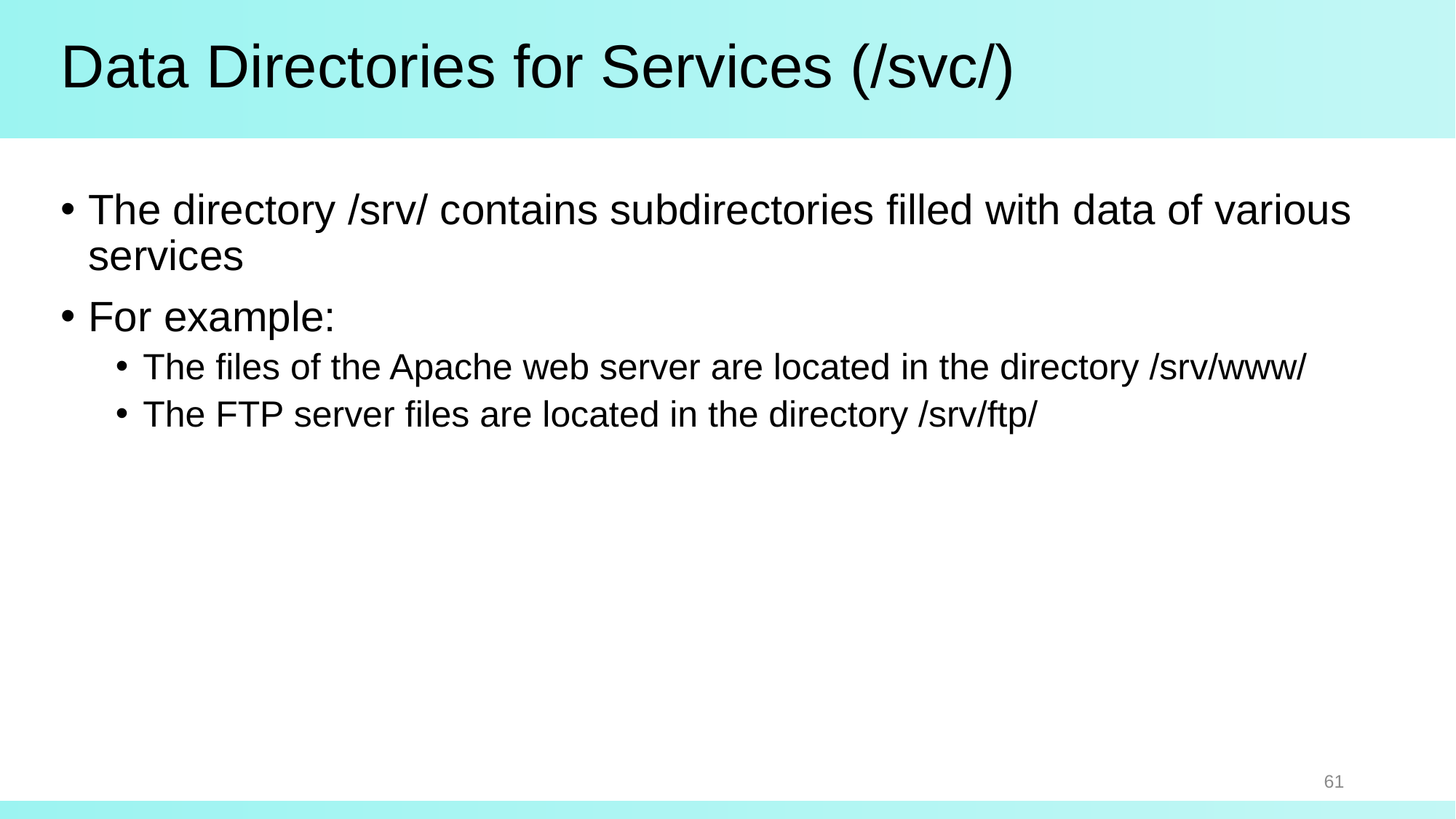

# Data Directories for Services (/svc/)
The directory /srv/ contains subdirectories filled with data of various services
For example:
The files of the Apache web server are located in the directory /srv/www/
The FTP server files are located in the directory /srv/ftp/
61